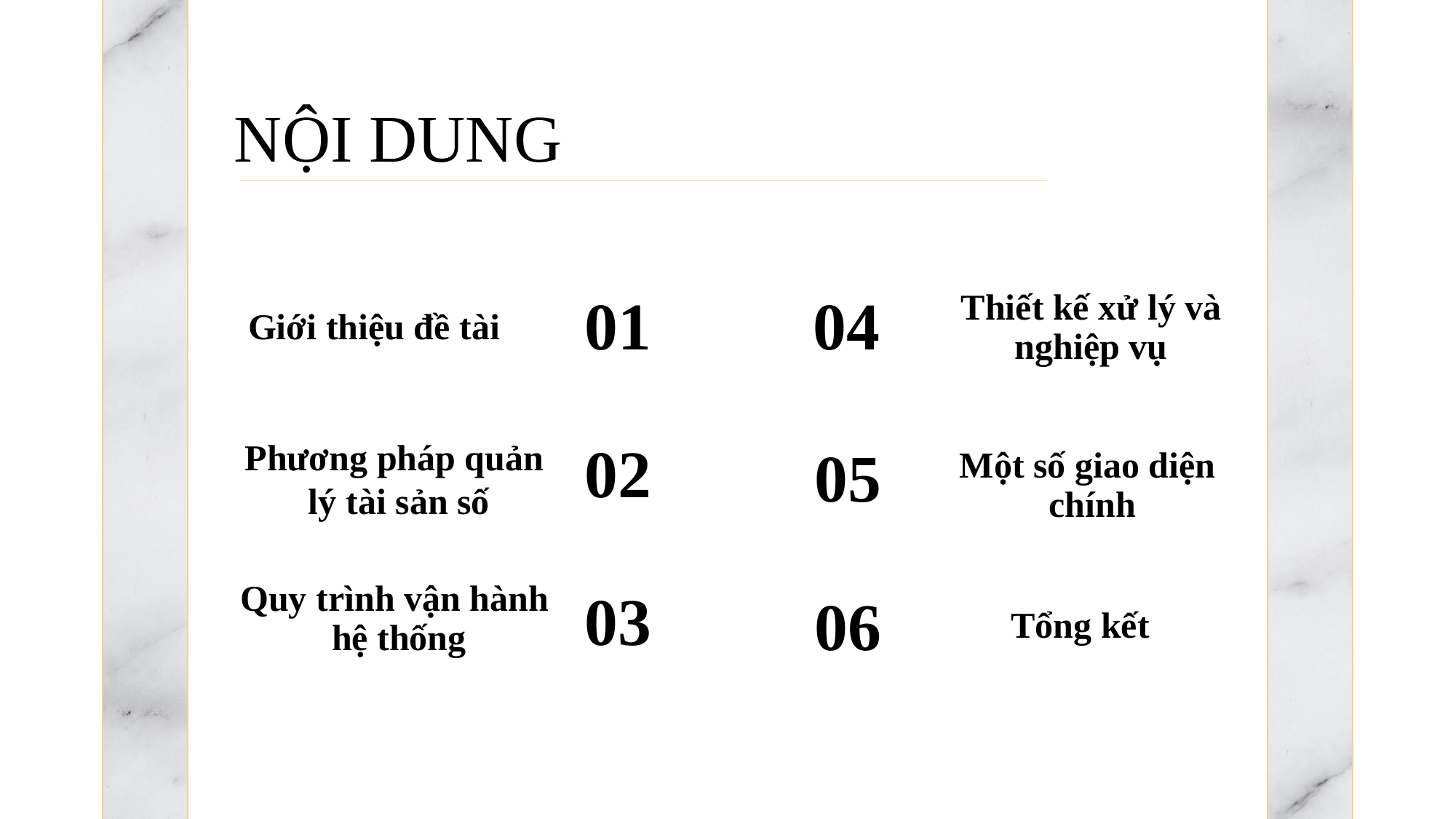

NỘI DUNG
01
04
Thiết kế xử lý và nghiệp vụ
Giới thiệu đề tài
Phương pháp quản
lý tài sản số
02
05
Một số giao diện
chính
03
Quy trình vận hành
hệ thống
06
Tổng kết